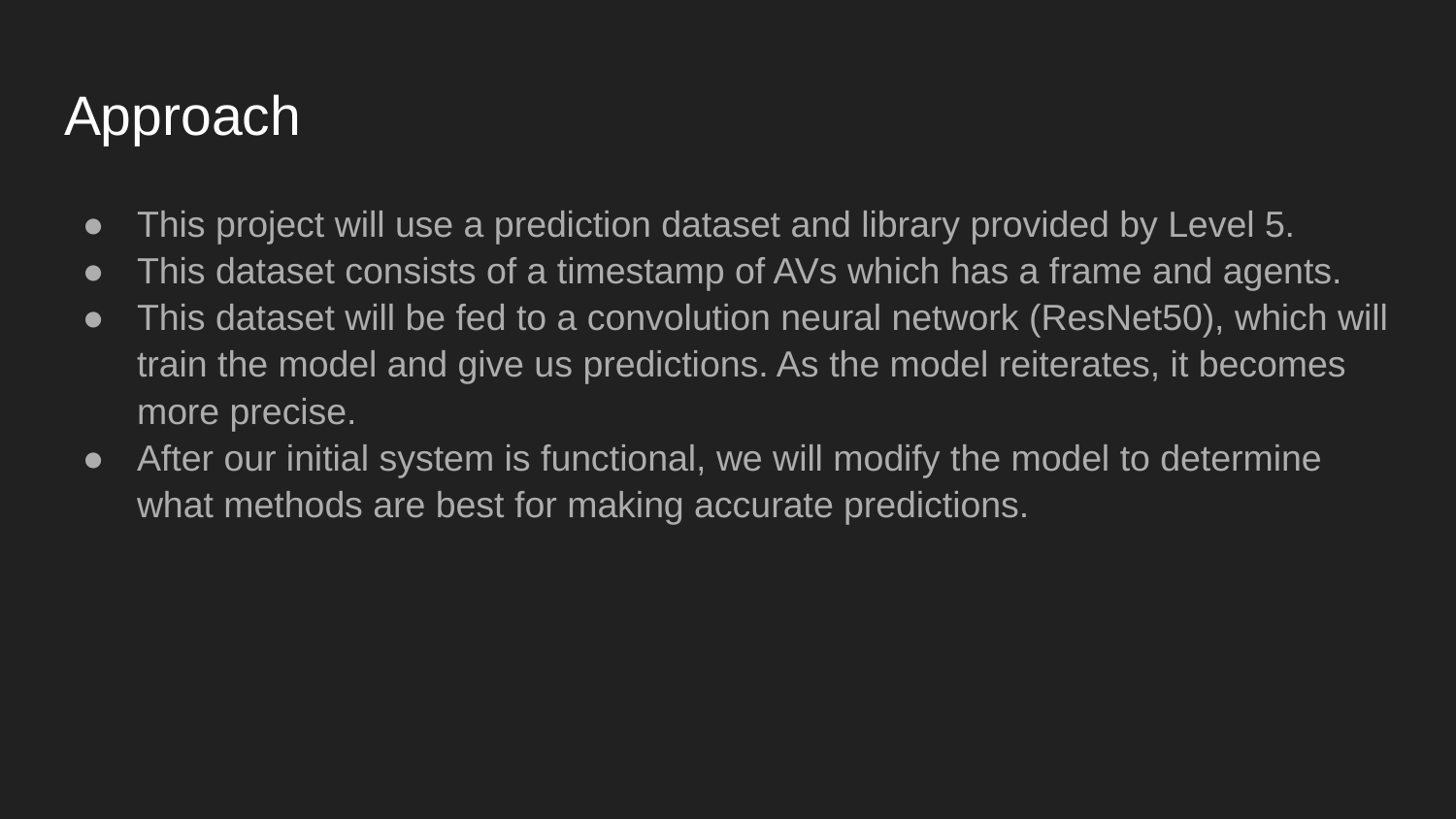

# Approach
This project will use a prediction dataset and library provided by Level 5.
This dataset consists of a timestamp of AVs which has a frame and agents.
This dataset will be fed to a convolution neural network (ResNet50), which will train the model and give us predictions. As the model reiterates, it becomes more precise.
After our initial system is functional, we will modify the model to determine what methods are best for making accurate predictions.